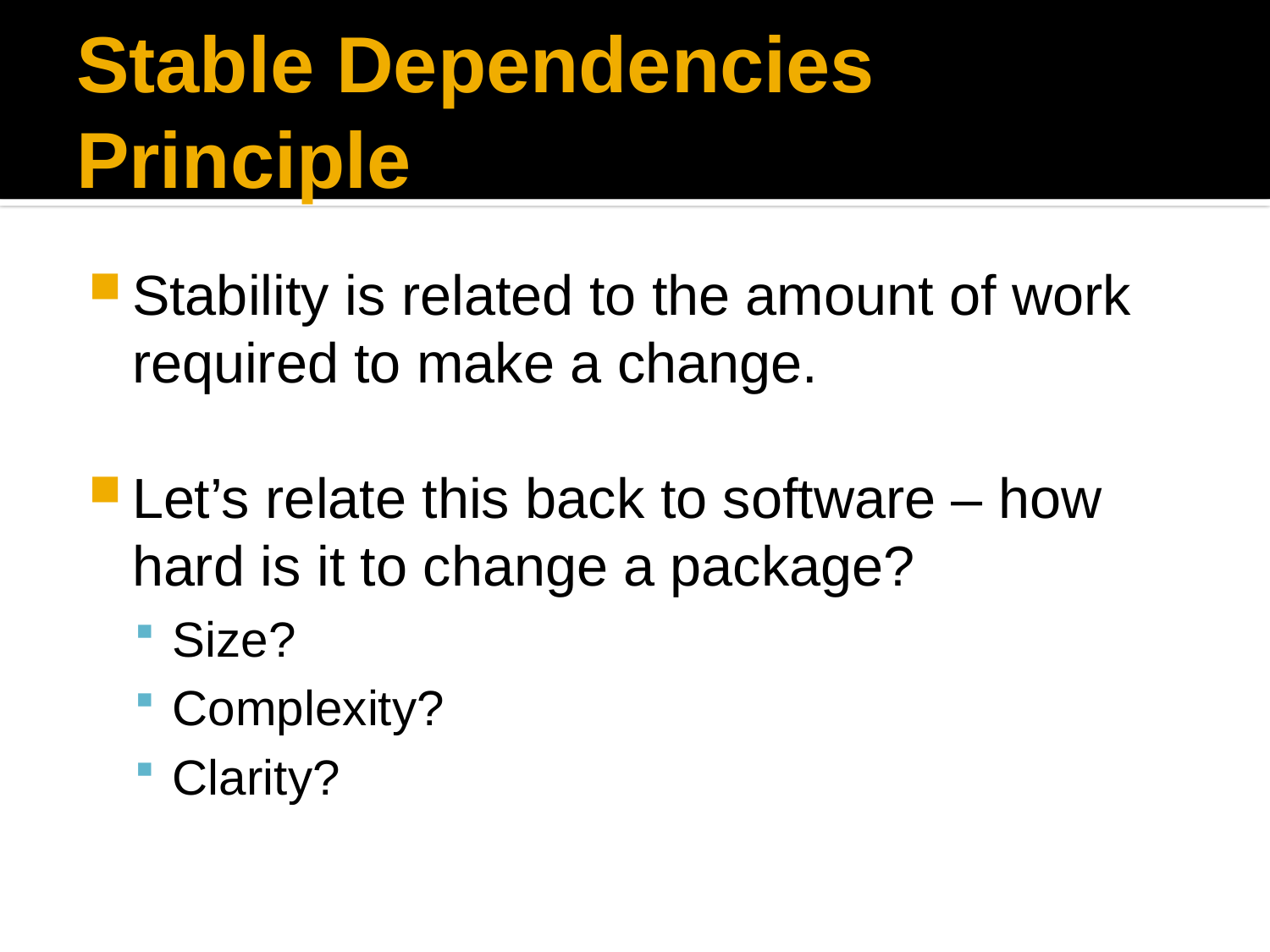

# Stable Dependencies Principle
Stability is related to the amount of work required to make a change.

Let’s relate this back to software – how hard is it to change a package?
Size?
Complexity?
Clarity?